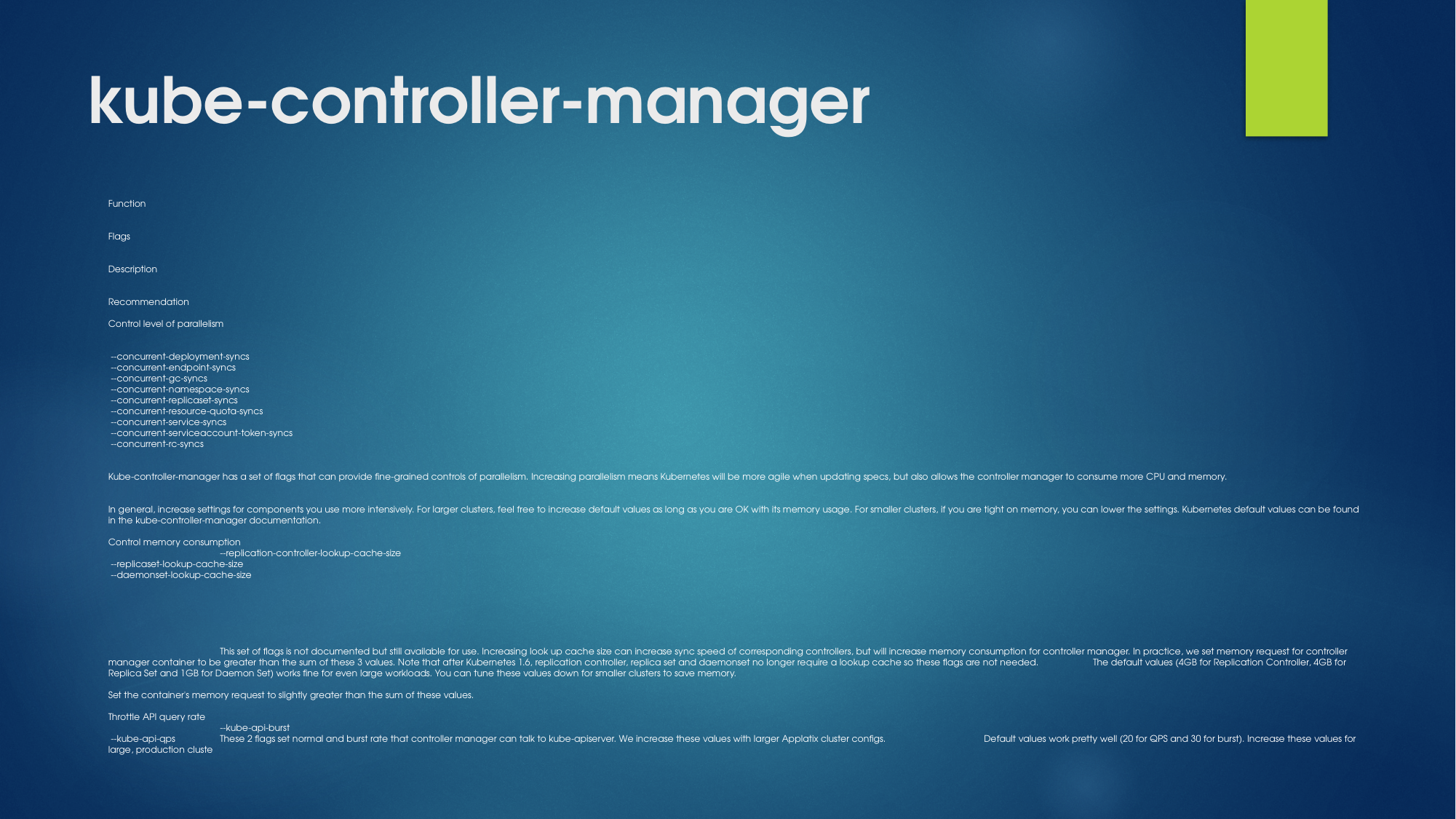

# kube-controller-manager
Function

Flags

Description

Recommendation

Control level of parallelism

 --concurrent-deployment-syncs
 --concurrent-endpoint-syncs
 --concurrent-gc-syncs
 --concurrent-namespace-syncs
 --concurrent-replicaset-syncs
 --concurrent-resource-quota-syncs
 --concurrent-service-syncs
 --concurrent-serviceaccount-token-syncs
 --concurrent-rc-syncs

Kube-controller-manager has a set of flags that can provide fine-grained controls of parallelism. Increasing parallelism means Kubernetes will be more agile when updating specs, but also allows the controller manager to consume more CPU and memory.

In general, increase settings for components you use more intensively. For larger clusters, feel free to increase default values as long as you are OK with its memory usage. For smaller clusters, if you are tight on memory, you can lower the settings. Kubernetes default values can be found in the kube-controller-manager documentation.

Control memory consumption
	 --replication-controller-lookup-cache-size
 --replicaset-lookup-cache-size
 --daemonset-lookup-cache-size

	 This set of flags is not documented but still available for use. Increasing look up cache size can increase sync speed of corresponding controllers, but will increase memory consumption for controller manager. In practice, we set memory request for controller manager container to be greater than the sum of these 3 values. Note that after Kubernetes 1.6, replication controller, replica set and daemonset no longer require a lookup cache so these flags are not needed. 	 The default values (4GB for Replication Controller, 4GB for Replica Set and 1GB for Daemon Set) works fine for even large workloads. You can tune these values down for smaller clusters to save memory.

Set the container's memory request to slightly greater than the sum of these values.

Throttle API query rate
	 --kube-api-burst
 --kube-api-qps 	 These 2 flags set normal and burst rate that controller manager can talk to kube-apiserver. We increase these values with larger Applatix cluster configs. 	 Default values work pretty well (20 for QPS and 30 for burst). Increase these values for large, production cluste